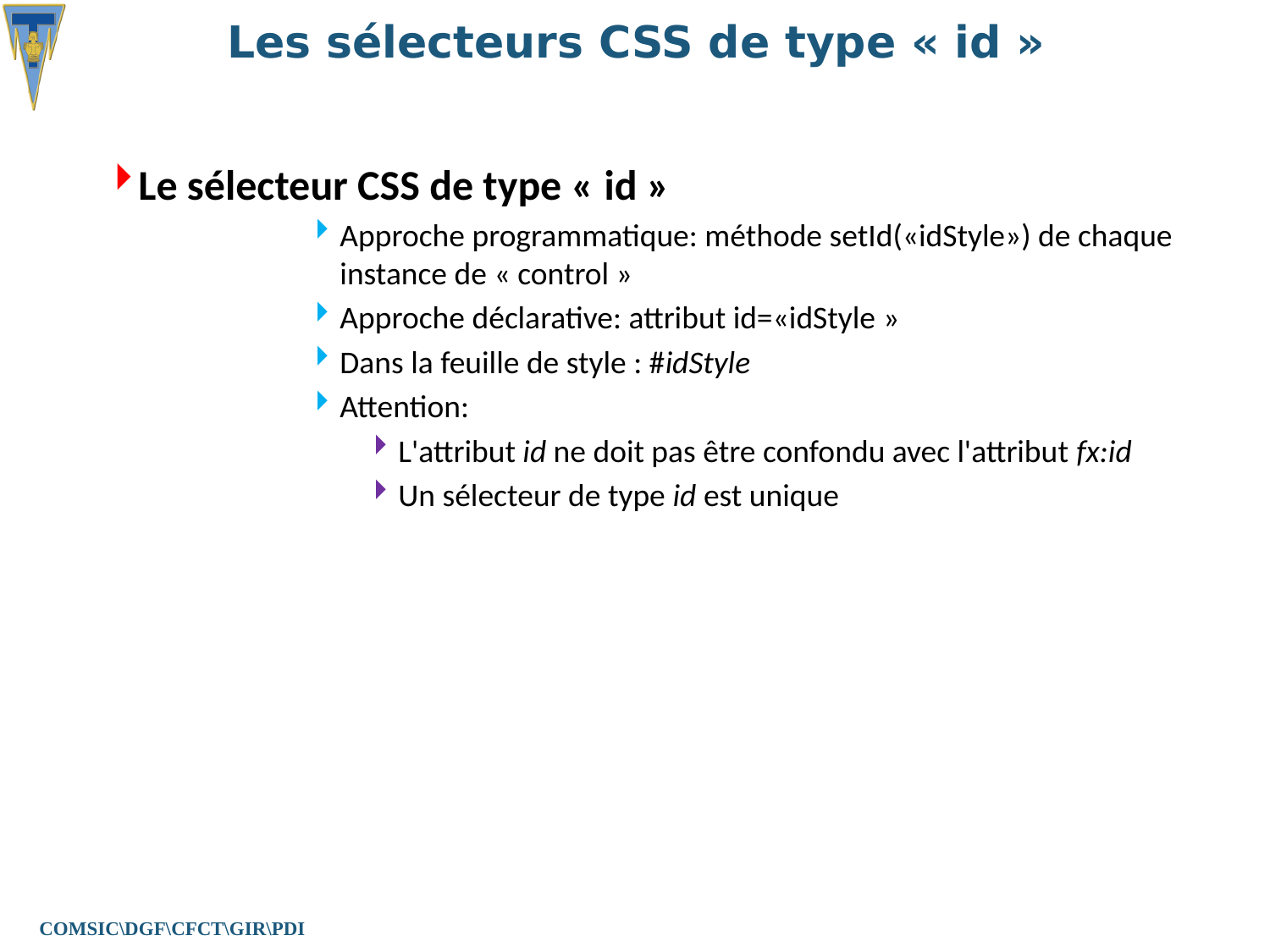

# Les sélecteurs CSS de type « id »
Le sélecteur CSS de type « id »
Approche programmatique: méthode setId(«idStyle») de chaque instance de « control »
Approche déclarative: attribut id=«idStyle »
Dans la feuille de style : #idStyle
Attention:
L'attribut id ne doit pas être confondu avec l'attribut fx:id
Un sélecteur de type id est unique